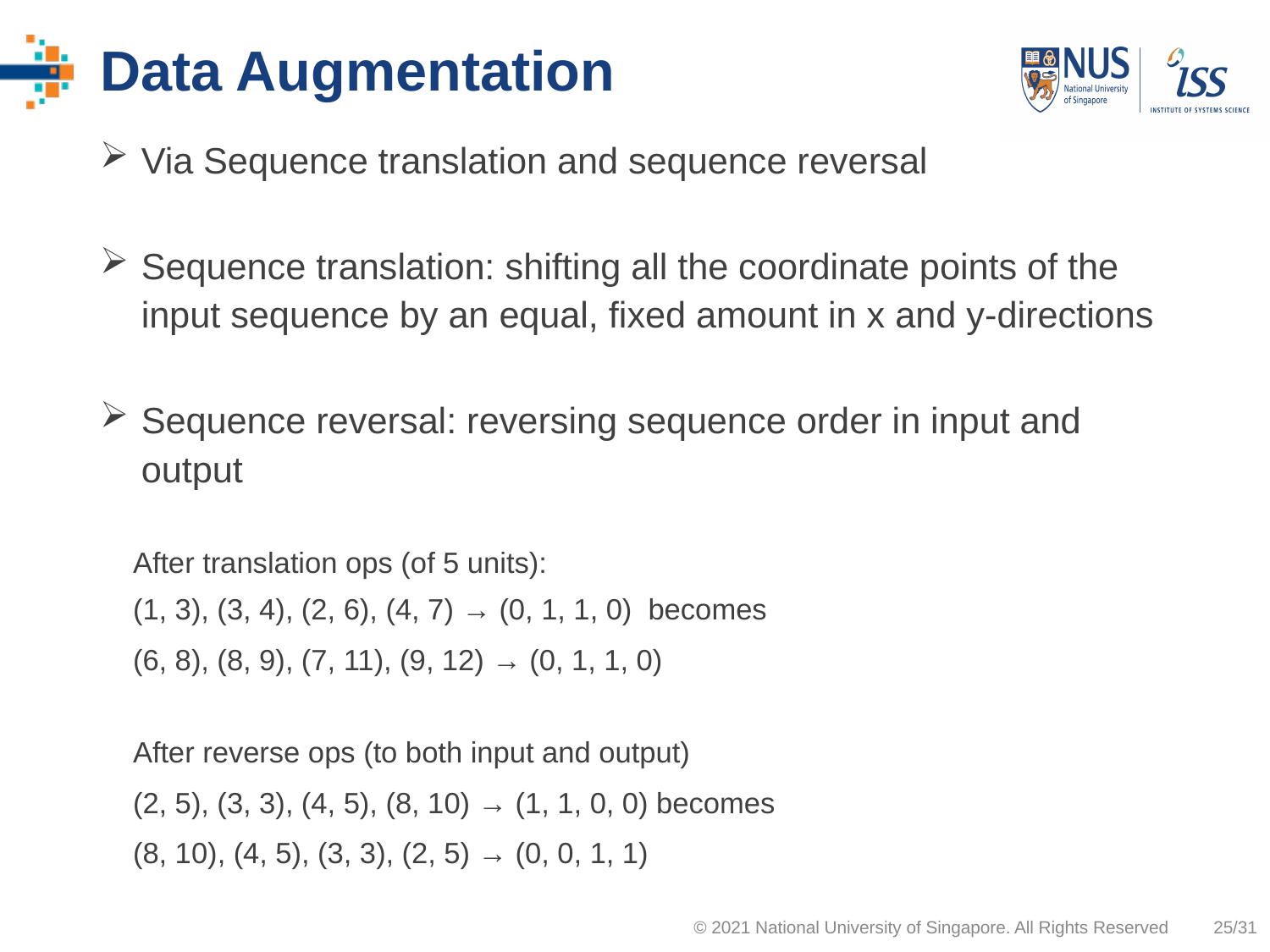

# Data Augmentation
Via Sequence translation and sequence reversal

Sequence translation: shifting all the coordinate points of the input sequence by an equal, fixed amount in x and y-directions

Sequence reversal: reversing sequence order in input and output

	After translation ops (of 5 units):
	(1, 3), (3, 4), (2, 6), (4, 7) → (0, 1, 1, 0)  becomes
	(6, 8), (8, 9), (7, 11), (9, 12) → (0, 1, 1, 0)
	After reverse ops (to both input and output)
	(2, 5), (3, 3), (4, 5), (8, 10) → (1, 1, 0, 0) becomes
	(8, 10), (4, 5), (3, 3), (2, 5) → (0, 0, 1, 1)

© 2021 National University of Singapore. All Rights Reserved
25/31